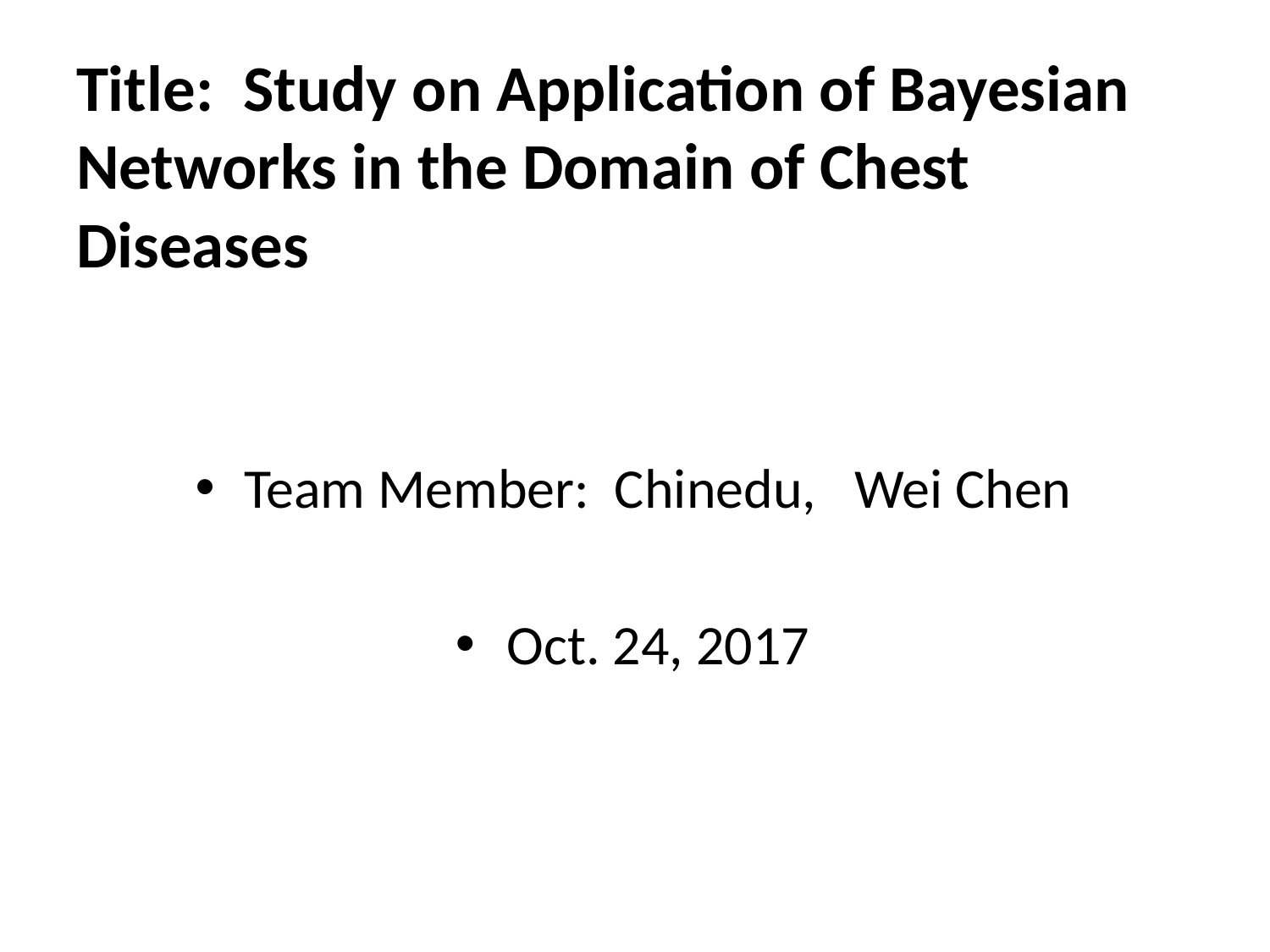

# Title:  Study on Application of Bayesian Networks in the Domain of Chest Diseases
Team Member:  Chinedu,   Wei Chen

Oct. 24, 2017